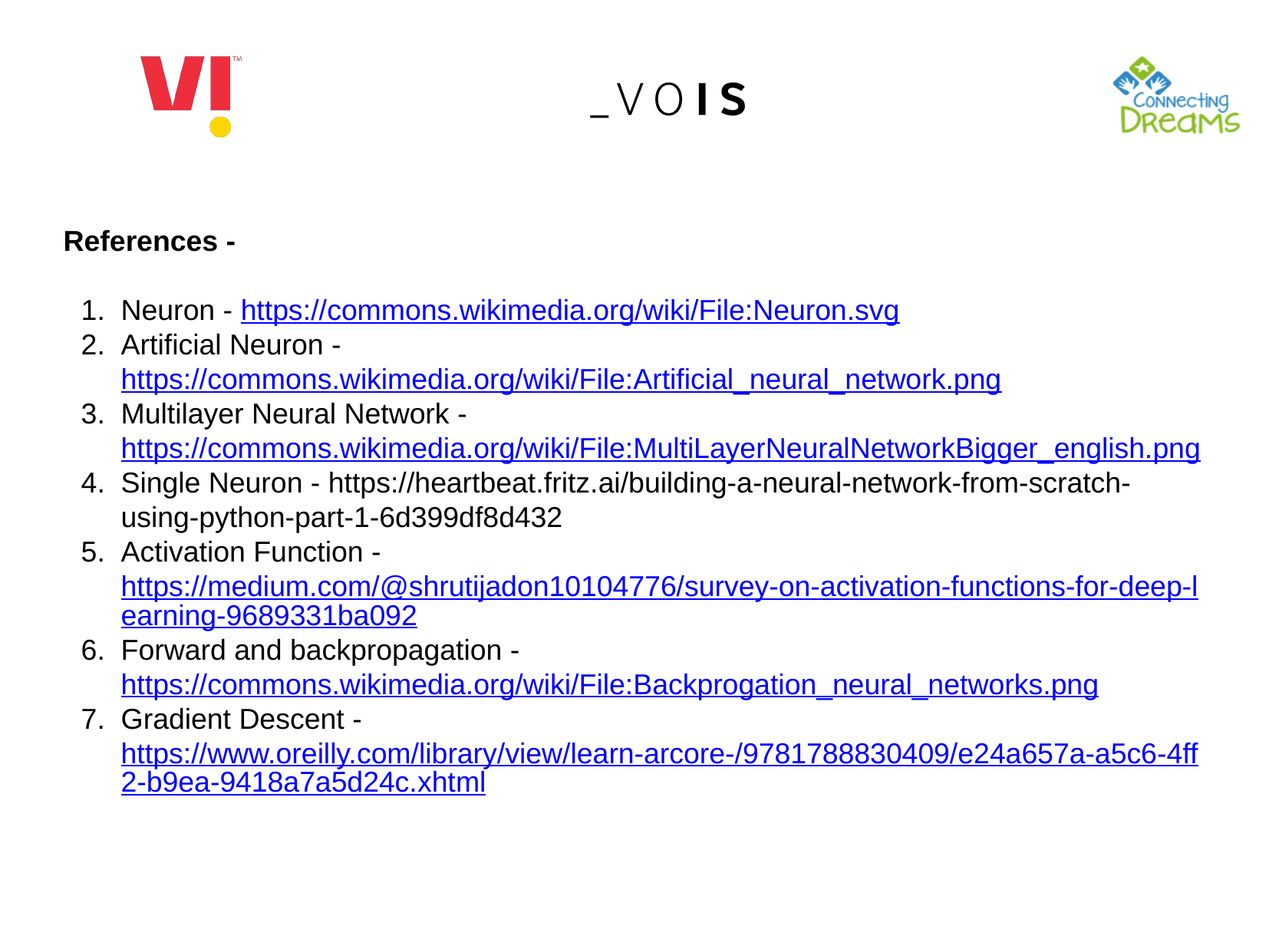

References -

Neuron - https://commons.wikimedia.org/wiki/File:Neuron.svg
Artificial Neuron - https://commons.wikimedia.org/wiki/File:Artificial_neural_network.png
Multilayer Neural Network - https://commons.wikimedia.org/wiki/File:MultiLayerNeuralNetworkBigger_english.png
Single Neuron - https://heartbeat.fritz.ai/building-a-neural-network-from-scratch-using-python-part-1-6d399df8d432
Activation Function - https://medium.com/@shrutijadon10104776/survey-on-activation-functions-for-deep-learning-9689331ba092
Forward and backpropagation - https://commons.wikimedia.org/wiki/File:Backprogation_neural_networks.png
Gradient Descent - https://www.oreilly.com/library/view/learn-arcore-/9781788830409/e24a657a-a5c6-4ff2-b9ea-9418a7a5d24c.xhtml